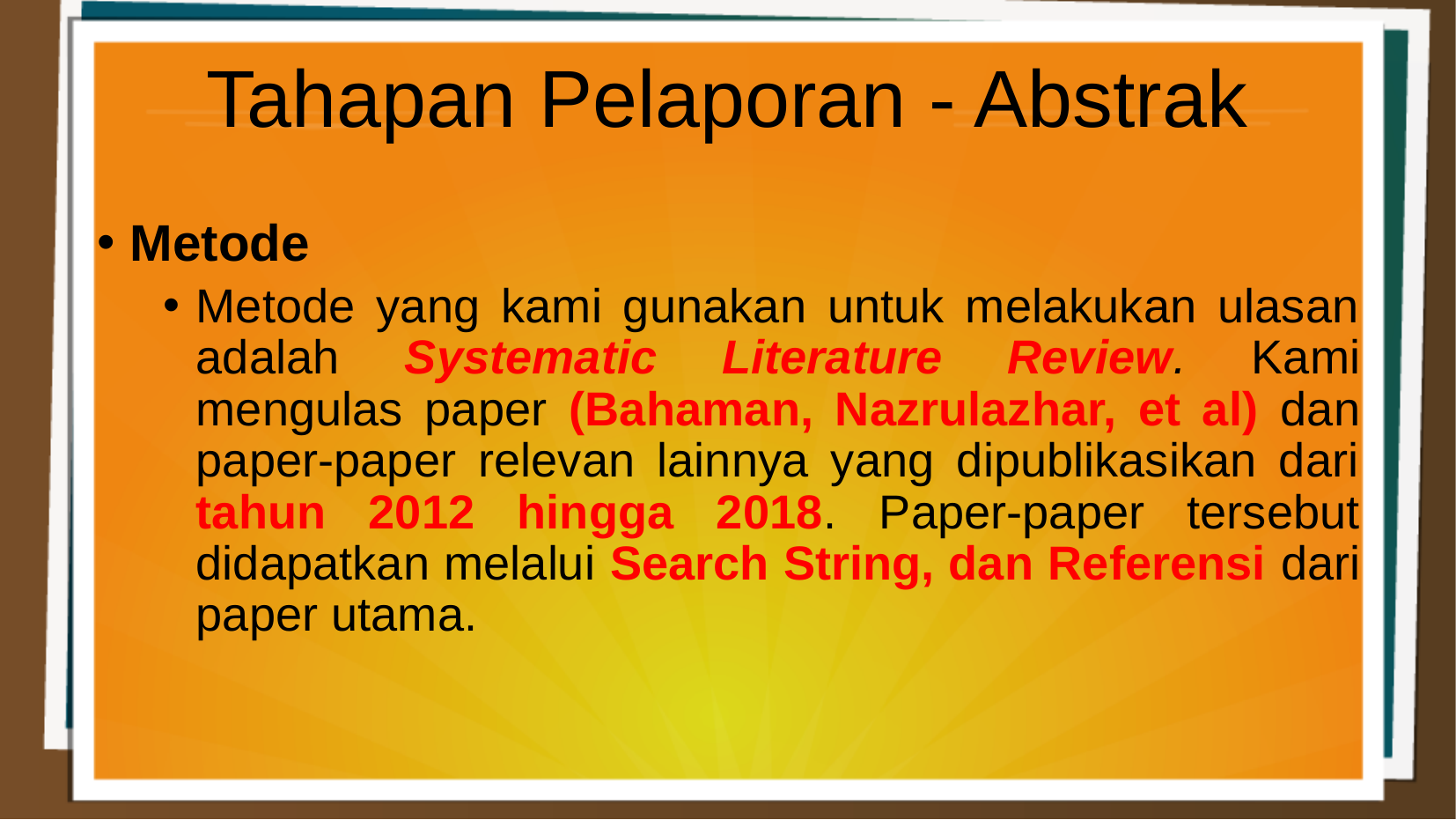

Tahapan Pelaporan - Abstrak
Metode
Metode yang kami gunakan untuk melakukan ulasan adalah Systematic Literature Review. Kami mengulas paper (Bahaman, Nazrulazhar, et al) dan paper-paper relevan lainnya yang dipublikasikan dari tahun 2012 hingga 2018. Paper-paper tersebut didapatkan melalui Search String, dan Referensi dari paper utama.